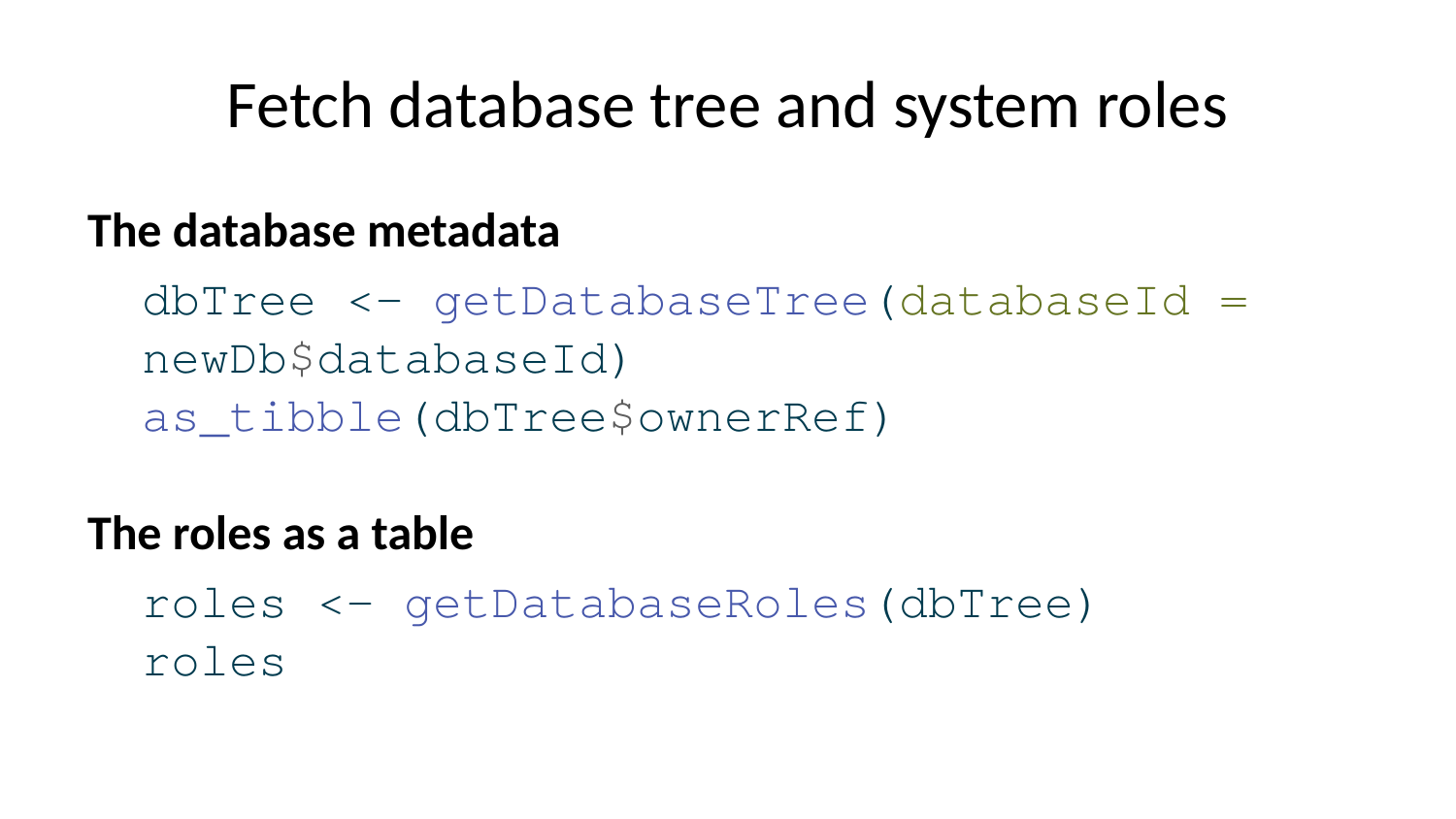

# Fetch database tree and system roles
The database metadata
dbTree <- getDatabaseTree(databaseId = newDb$databaseId)
as_tibble(dbTree$ownerRef)
The roles as a table
roles <- getDatabaseRoles(dbTree)
roles